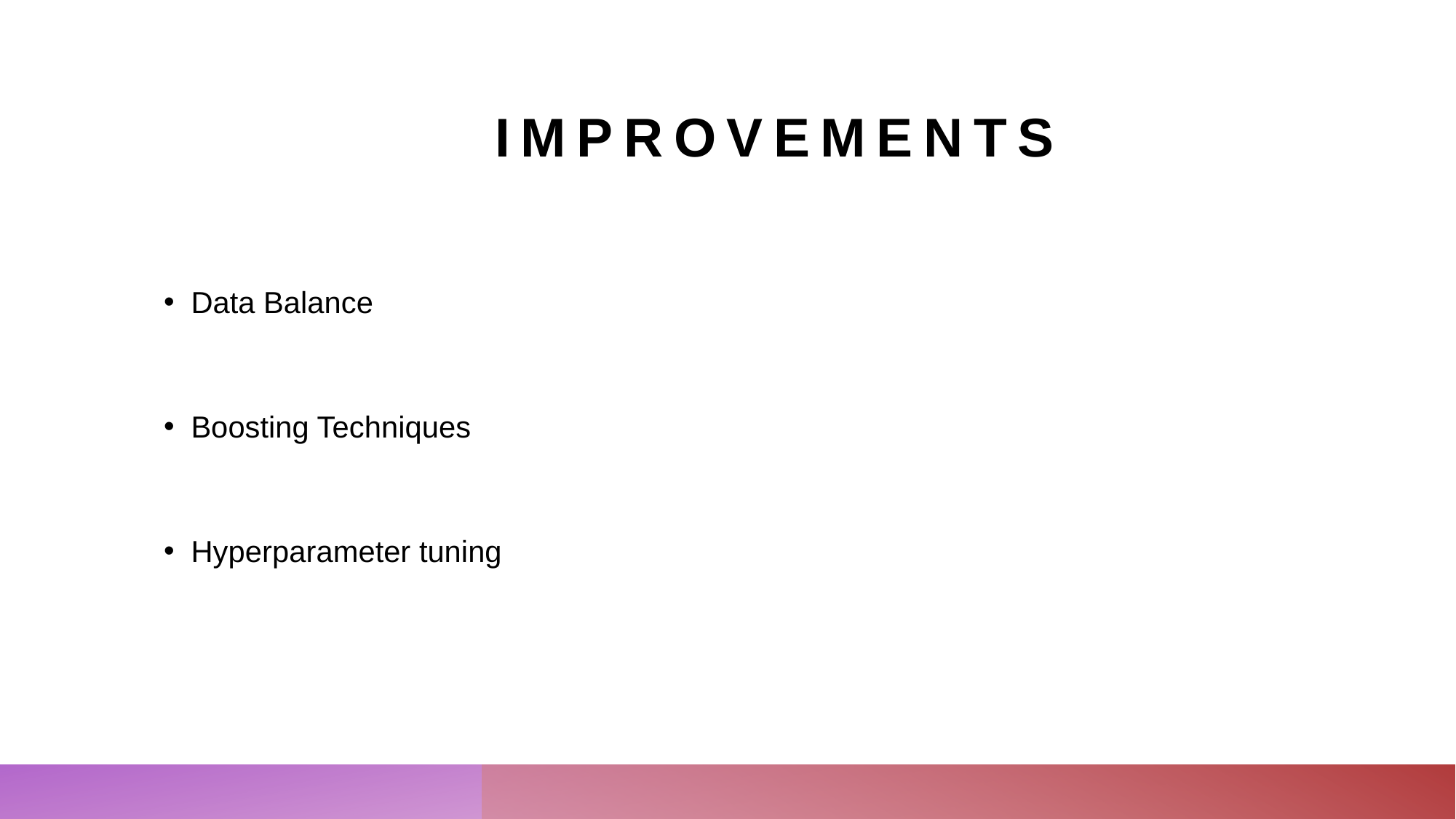

# Improvements
Data Balance
Boosting Techniques
Hyperparameter tuning